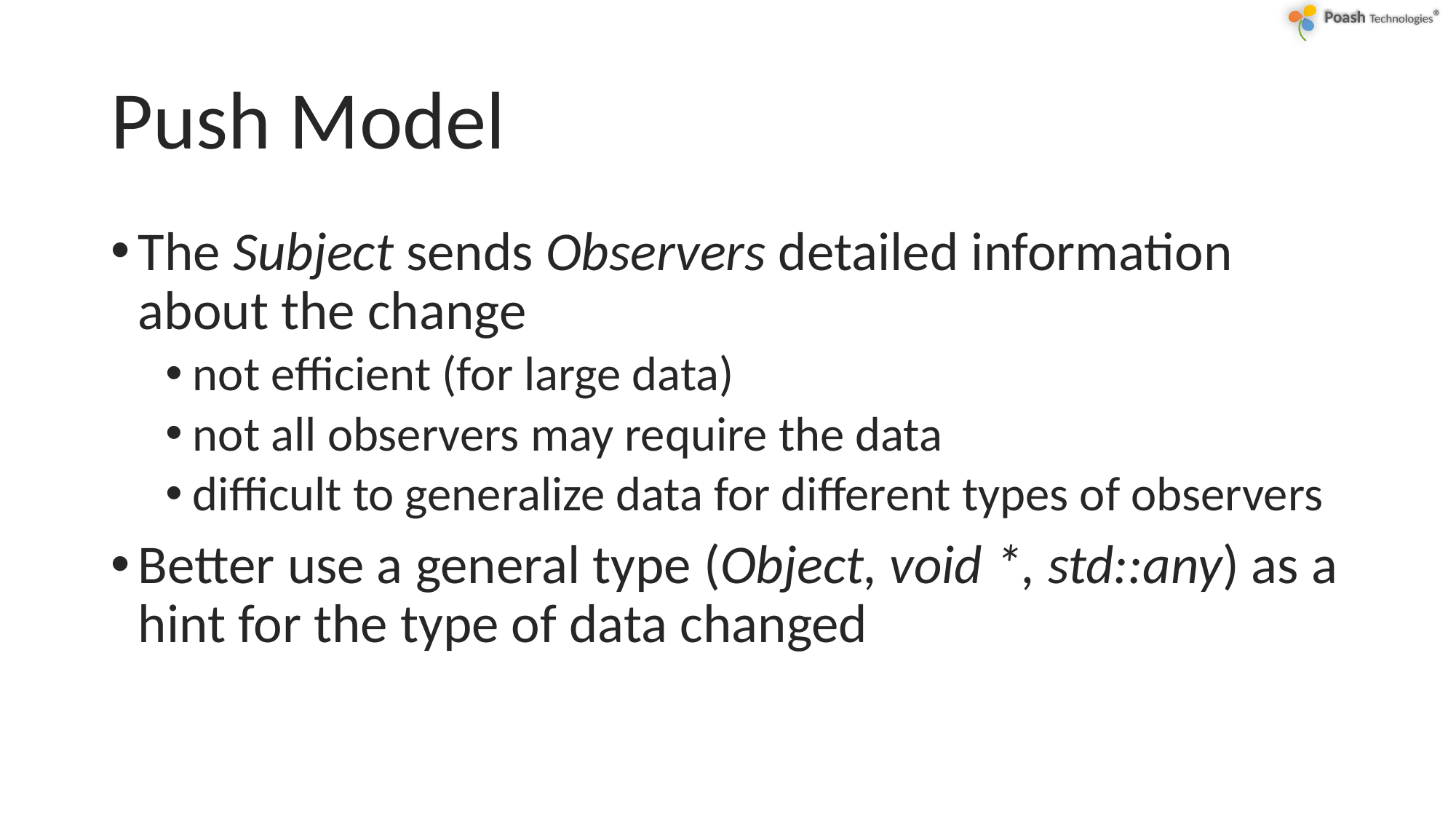

# Push Model
The Subject sends Observers detailed information about the change
not efficient (for large data)
not all observers may require the data
difficult to generalize data for different types of observers
Better use a general type (Object, void *, std::any) as a hint for the type of data changed